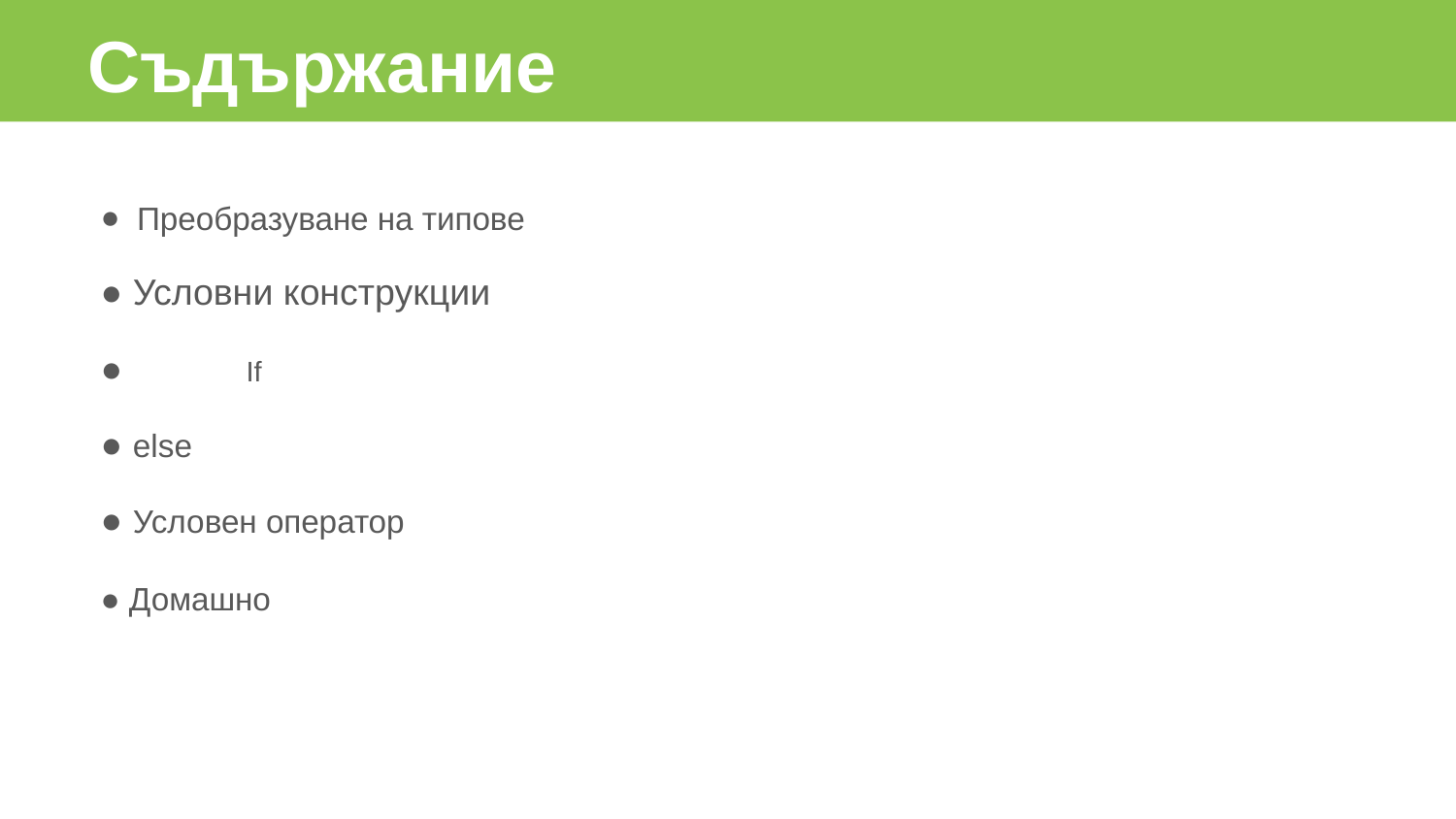

Съдържание
Преобразуване на типове
● Условни конструкции
● 	If
● else
● Условен оператор
● Домашно